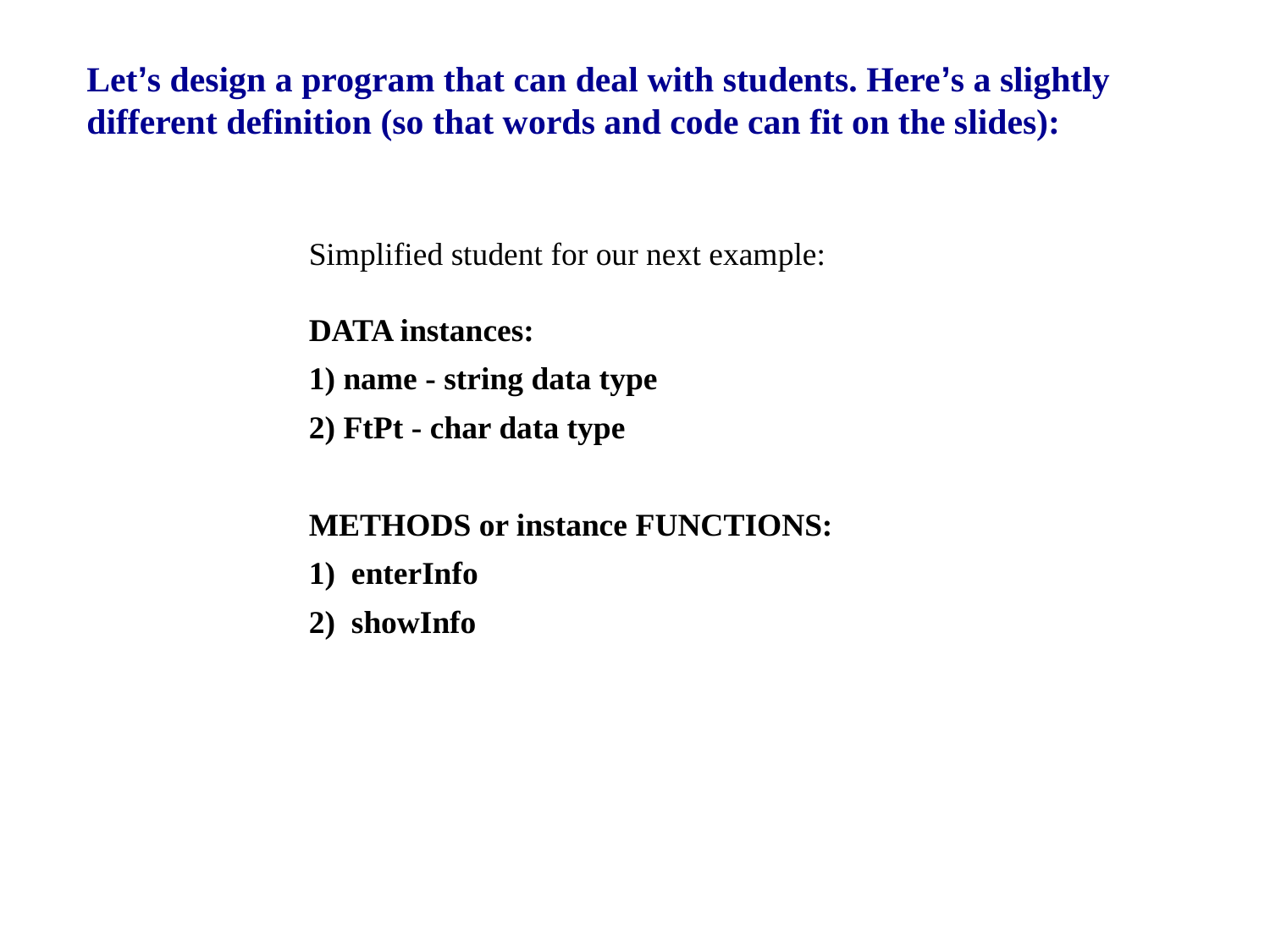

Let’s design a program that can deal with students. Here’s a slightly different definition (so that words and code can fit on the slides):
Simplified student for our next example:
DATA instances:
1) name - string data type
2) FtPt - char data type

METHODS or instance FUNCTIONS:
1)  enterInfo
2)  showInfo